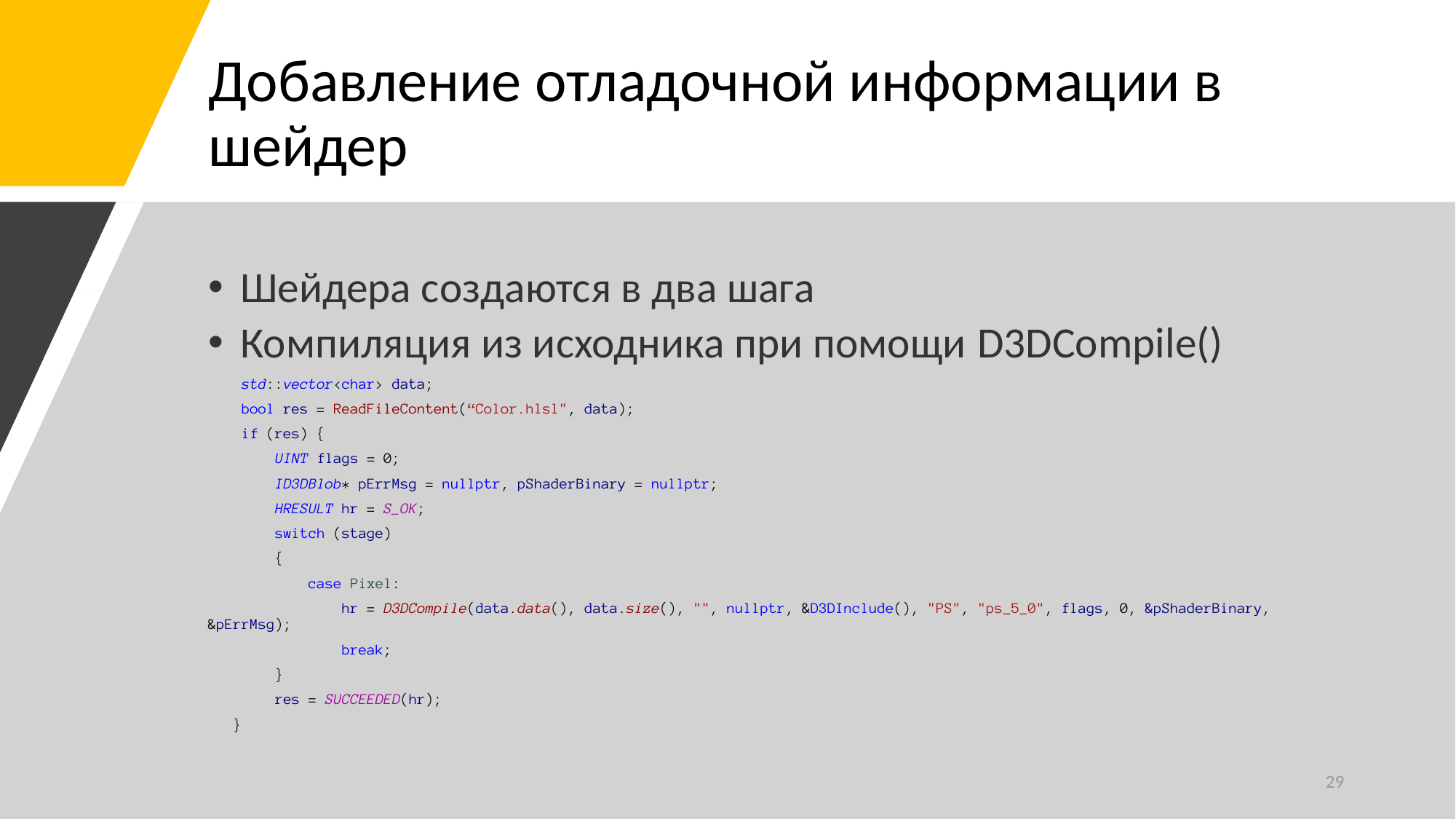

# Добавление отладочной информации в шейдер

Шейдера создаются в два шага
Компиляция из исходника при помощи D3DCompile()
    std::vector<char> data;
    bool res = ReadFileContent(“Color.hlsl", data);
    if (res) {
        UINT flags = 0;
        ID3DBlob* pErrMsg = nullptr, pShaderBinary = nullptr;
        HRESULT hr = S_OK;
        switch (stage)
        {
            case Pixel:
                hr = D3DCompile(data.data(), data.size(), "", nullptr, &D3DInclude(), "PS", "ps_5_0", flags, 0, &pShaderBinary, &pErrMsg);
                break;
        }
        res = SUCCEEDED(hr);
   }
29